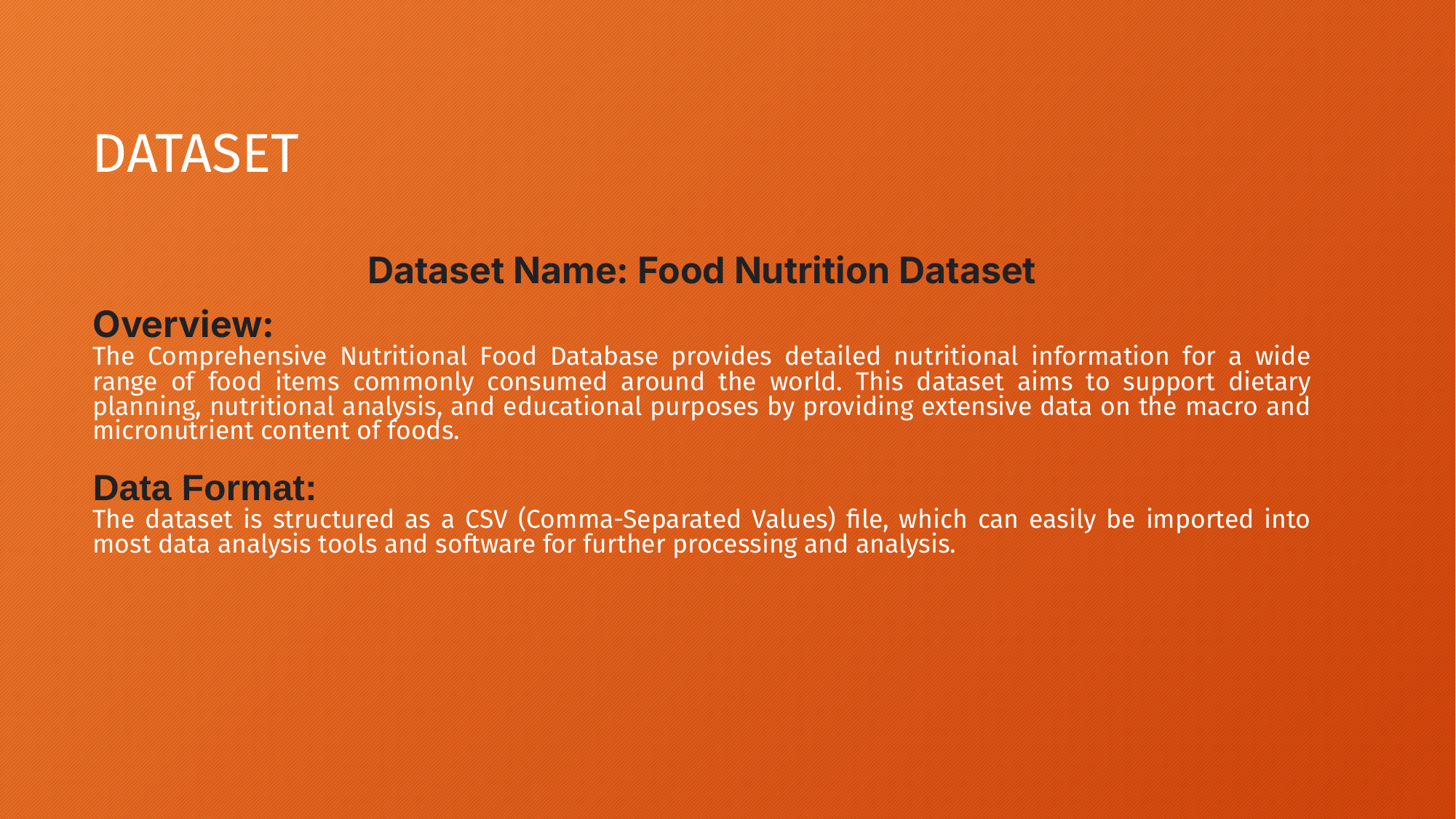

# DATASET
Dataset Name: Food Nutrition Dataset
Overview:
The Comprehensive Nutritional Food Database provides detailed nutritional information for a wide range of food items commonly consumed around the world. This dataset aims to support dietary planning, nutritional analysis, and educational purposes by providing extensive data on the macro and micronutrient content of foods.
Data Format:
The dataset is structured as a CSV (Comma-Separated Values) file, which can easily be imported into most data analysis tools and software for further processing and analysis.